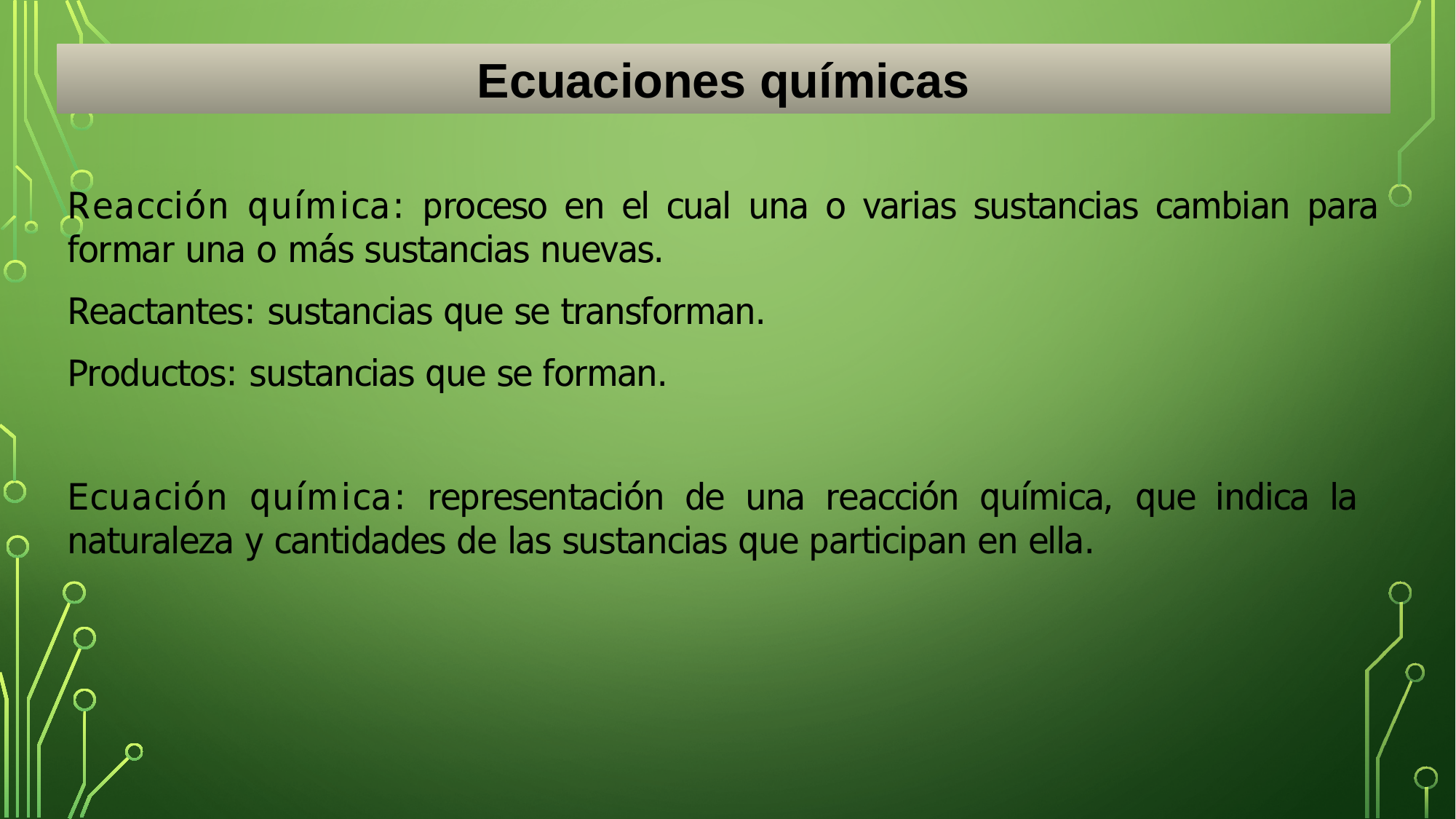

Ecuaciones químicas
Reacción química: proceso en el cual una o varias sustancias cambian para formar una o más sustancias nuevas.
Reactantes: sustancias que se transforman.
Productos: sustancias que se forman.

Ecuación química: representación de una reacción química, que indica la  naturaleza y cantidades de las sustancias que participan en ella.